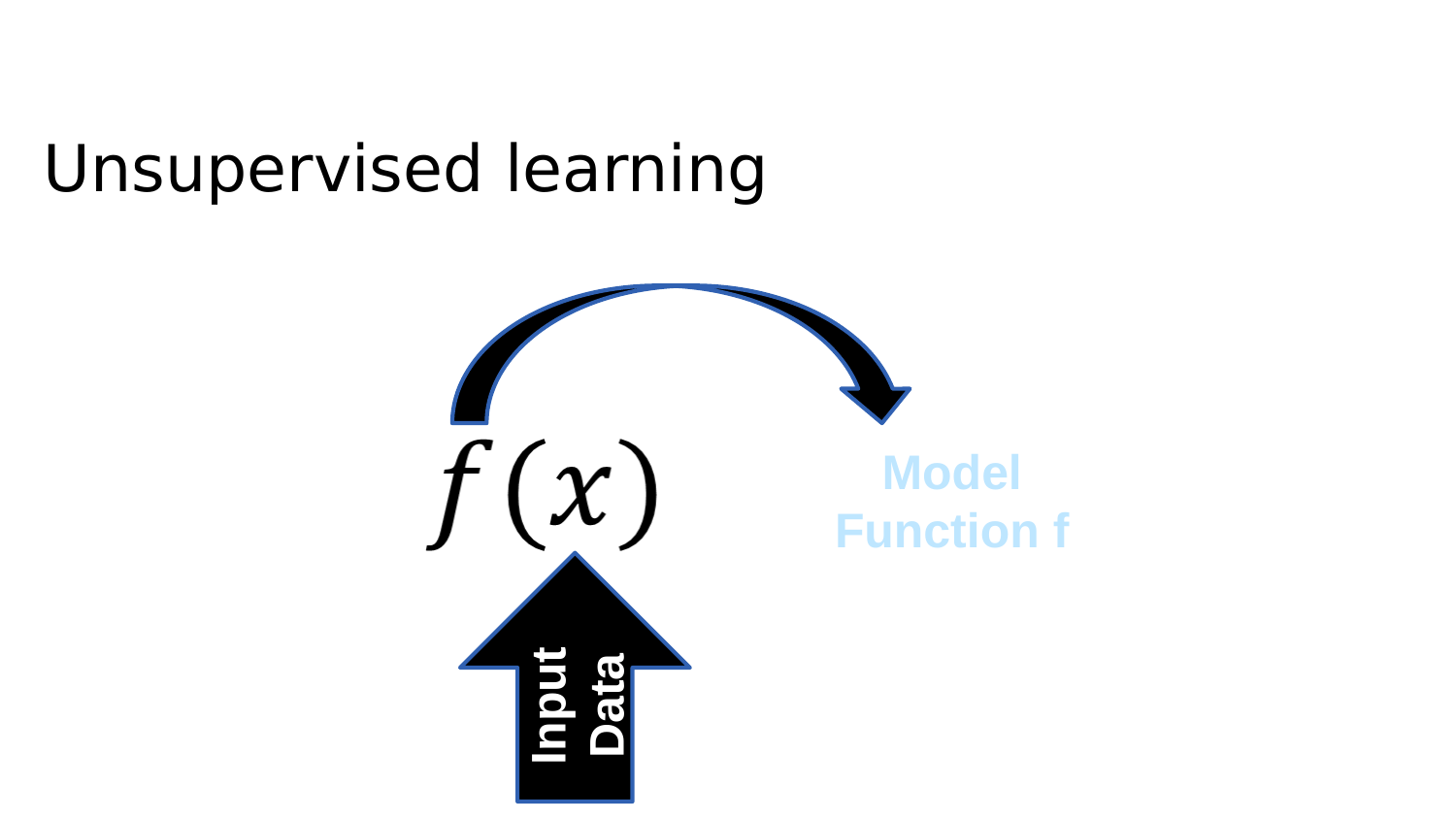

# Unsupervised learning

Model
Function f
Traditional
System
Input Data